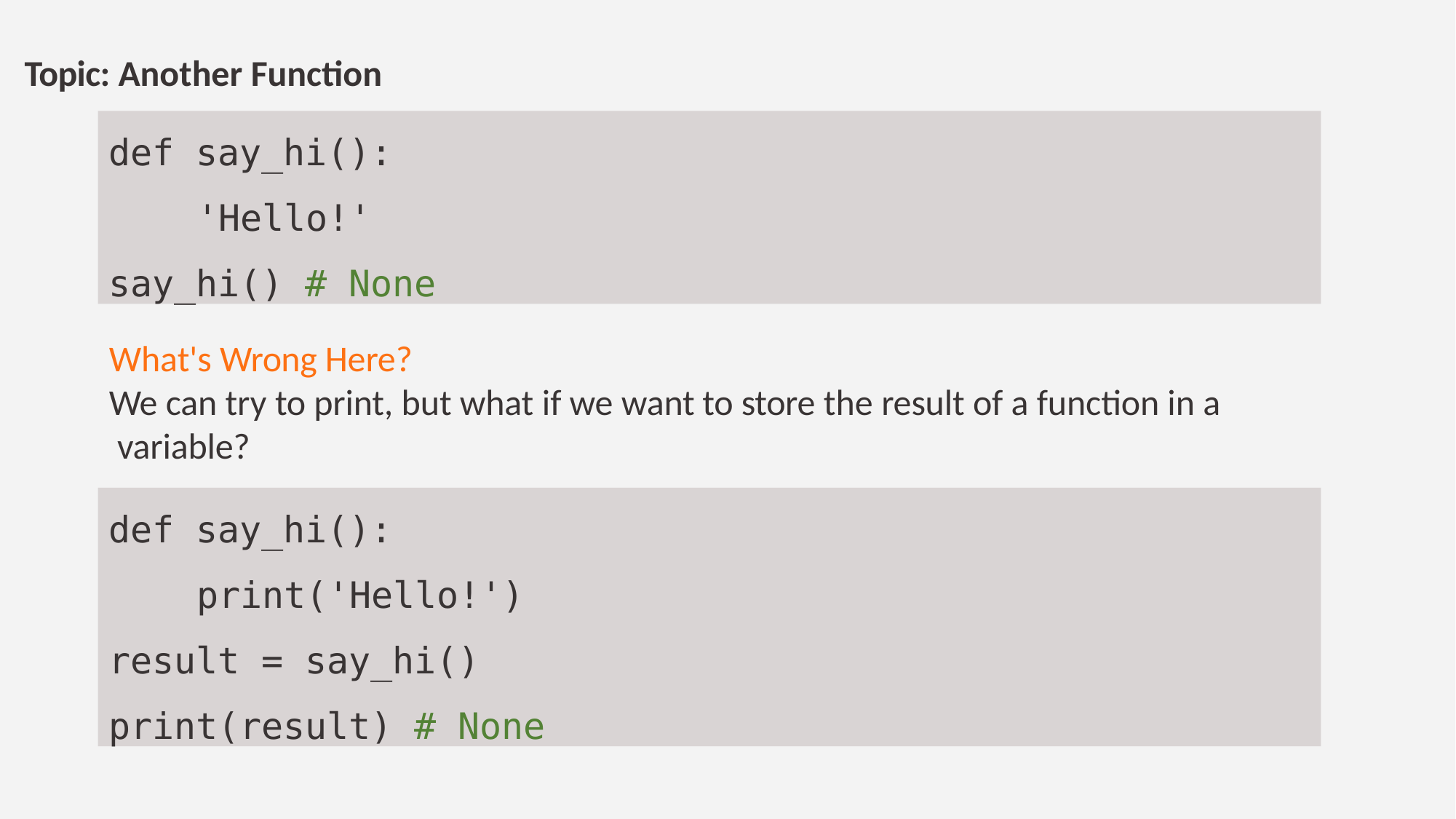

# Topic: Another Function
def say_hi():
'Hello!'  say_hi() # None
What's Wrong Here?
We can try to print, but what if we want to store the result of a function in a  variable?
def say_hi():
print('Hello!')  result = say_hi()  print(result) # None